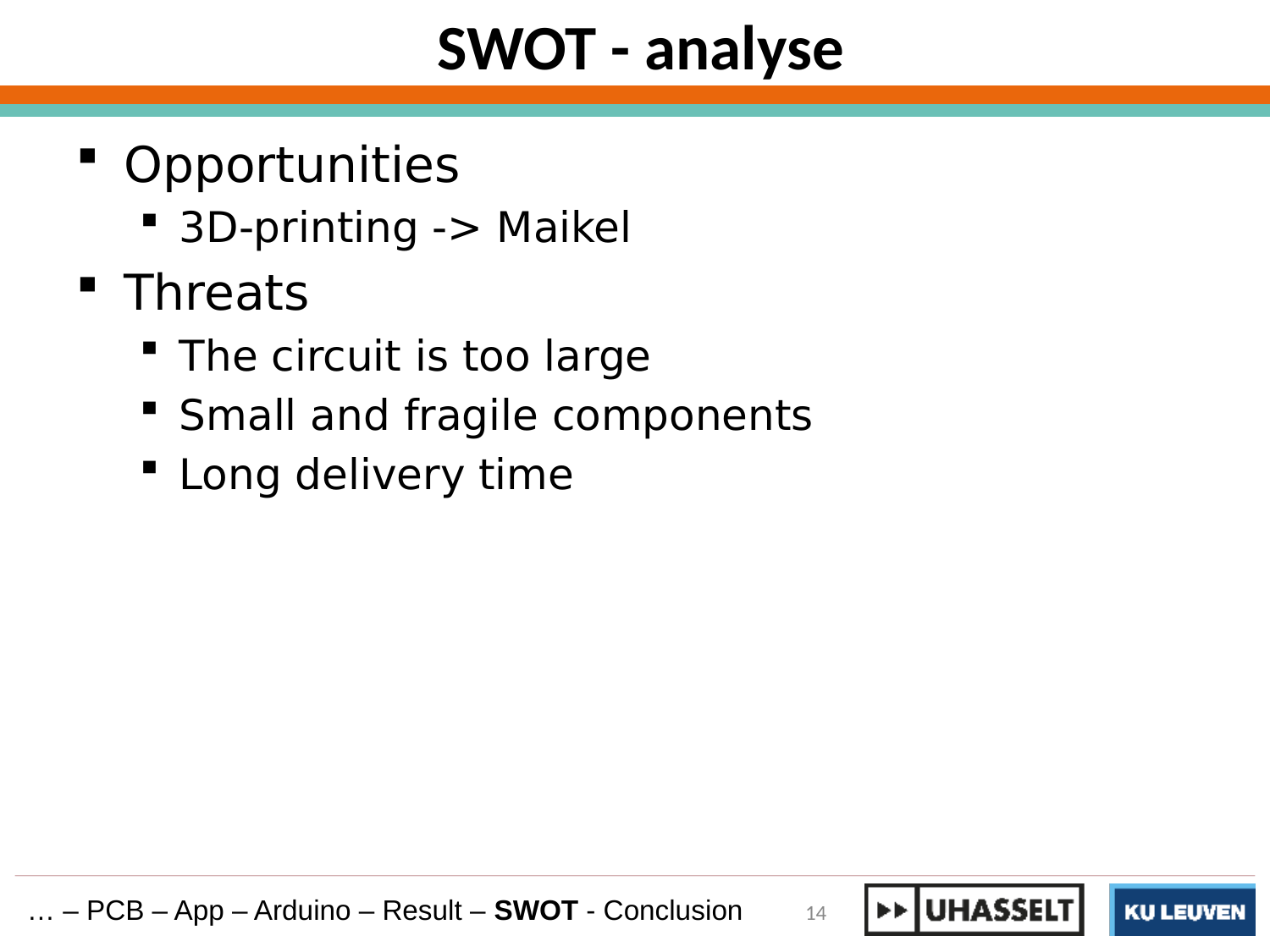

SWOT - analyse
Opportunities
3D-printing -> Maikel
Threats
The circuit is too large
Small and fragile components
Long delivery time

… – PCB – App – Arduino – Result – SWOT - Conclusion
14